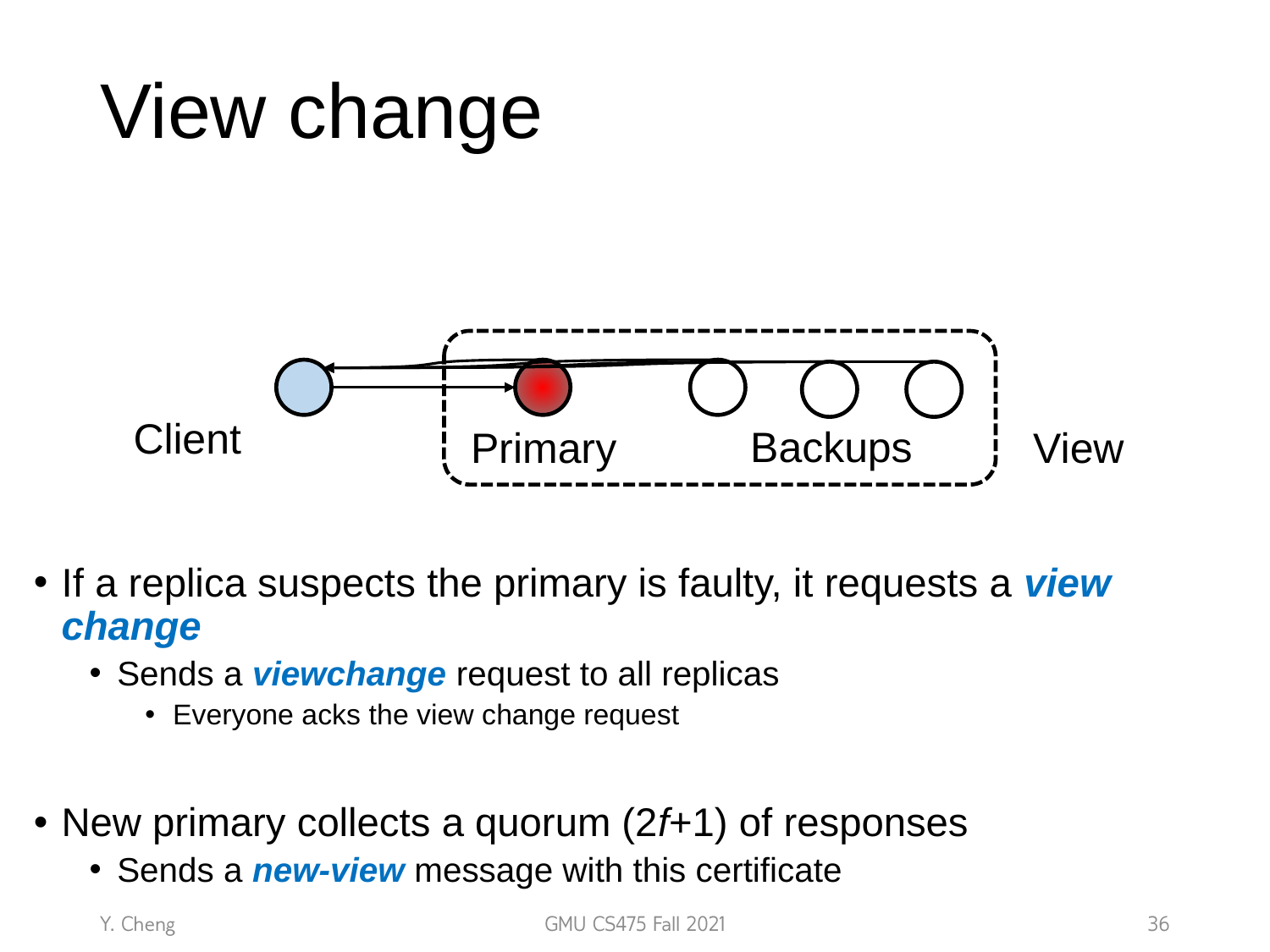

# View change

Client
Backups
Primary
View
If a replica suspects the primary is faulty, it requests a view change
Sends a viewchange request to all replicas
Everyone acks the view change request

New primary collects a quorum (2f+1) of responses
Sends a new-view message with this certificate
Y. Cheng
GMU CS475 Fall 2021
36